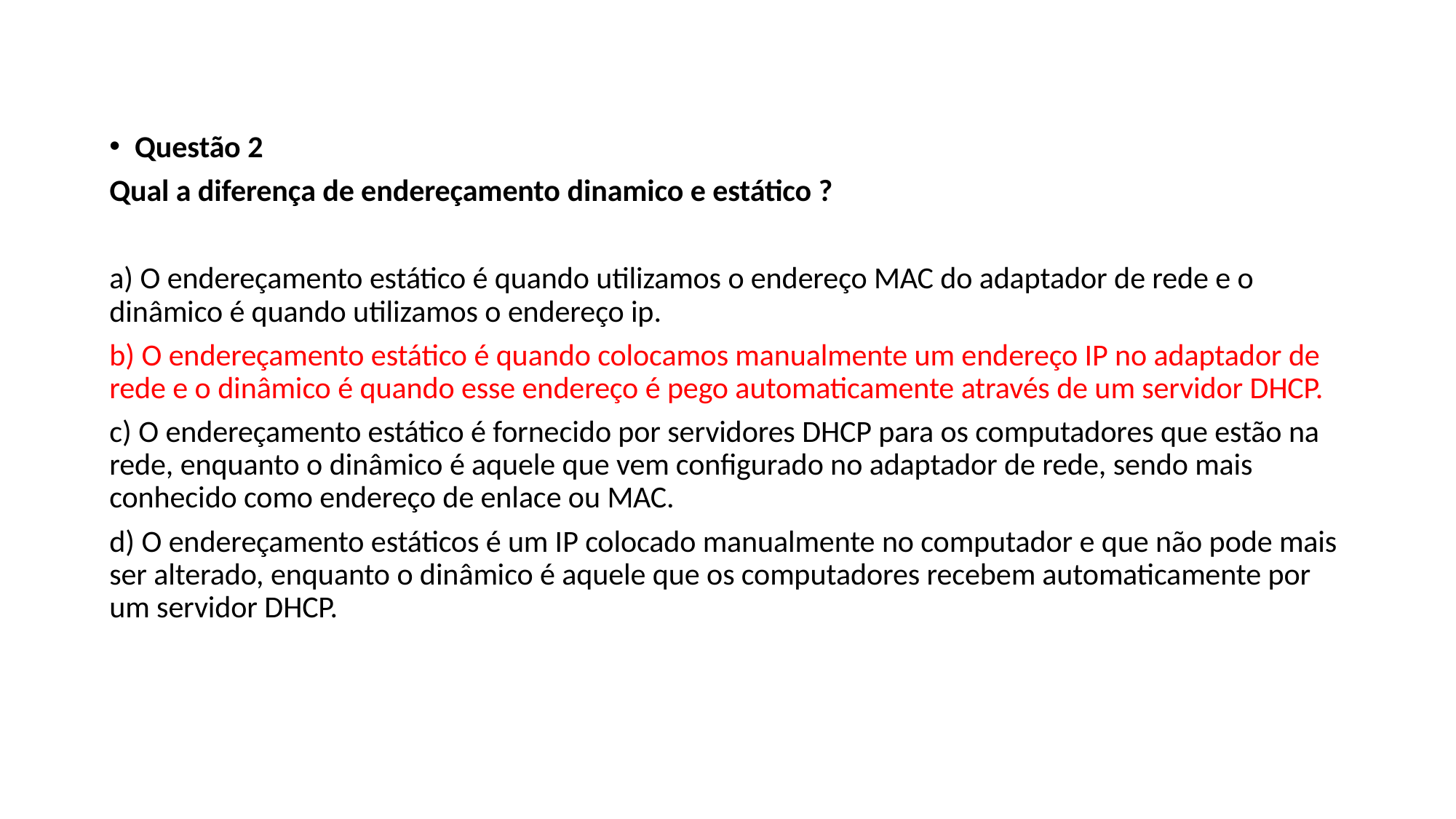

Questão 2
Qual a diferença de endereçamento dinamico e estático ?

a) O endereçamento estático é quando utilizamos o endereço MAC do adaptador de rede e o dinâmico é quando utilizamos o endereço ip.
b) O endereçamento estático é quando colocamos manualmente um endereço IP no adaptador de rede e o dinâmico é quando esse endereço é pego automaticamente através de um servidor DHCP.
c) O endereçamento estático é fornecido por servidores DHCP para os computadores que estão na rede, enquanto o dinâmico é aquele que vem configurado no adaptador de rede, sendo mais conhecido como endereço de enlace ou MAC.
d) O endereçamento estáticos é um IP colocado manualmente no computador e que não pode mais ser alterado, enquanto o dinâmico é aquele que os computadores recebem automaticamente por um servidor DHCP.